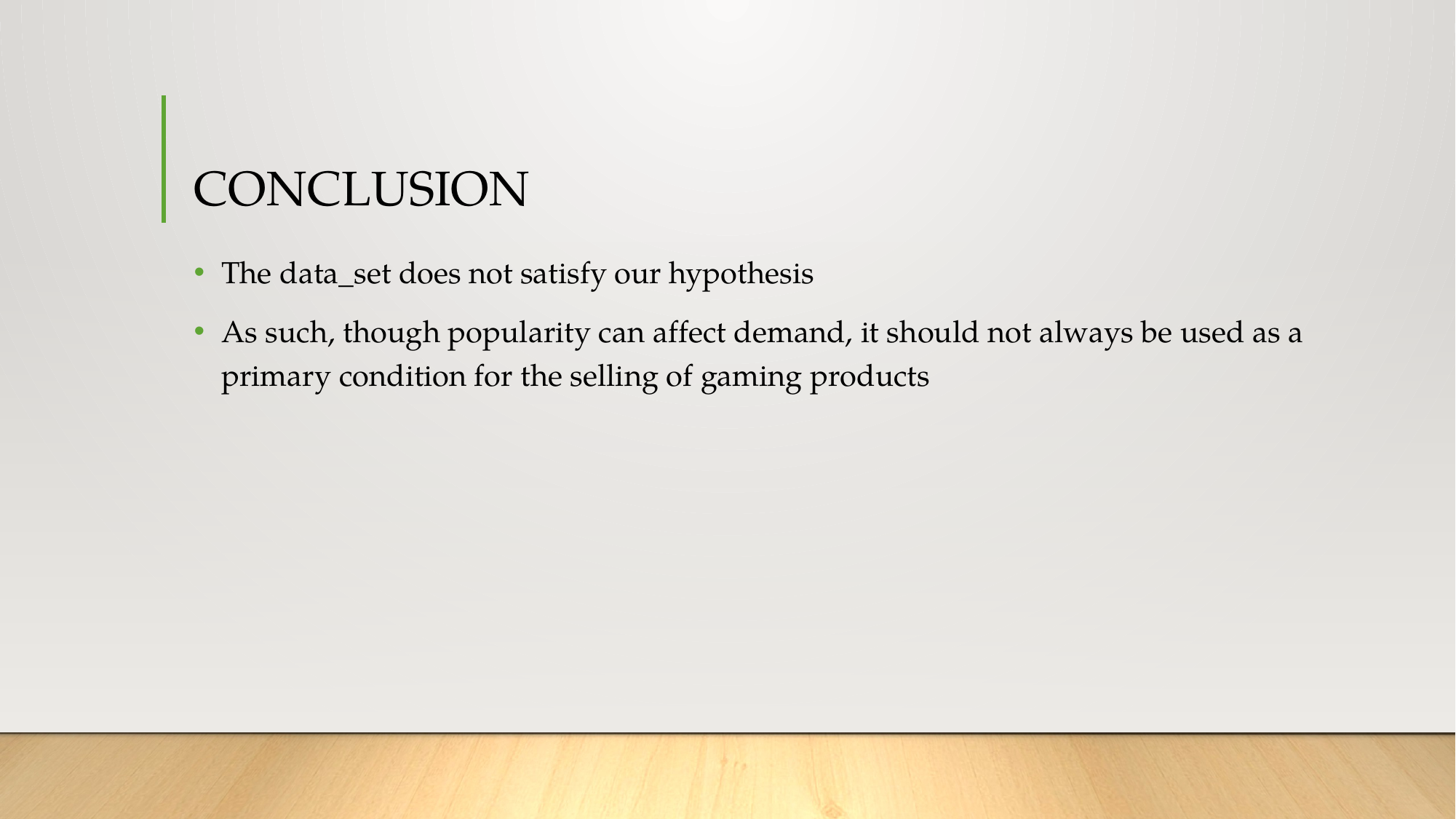

# CONCLUSION
The data_set does not satisfy our hypothesis
As such, though popularity can affect demand, it should not always be used as a primary condition for the selling of gaming products